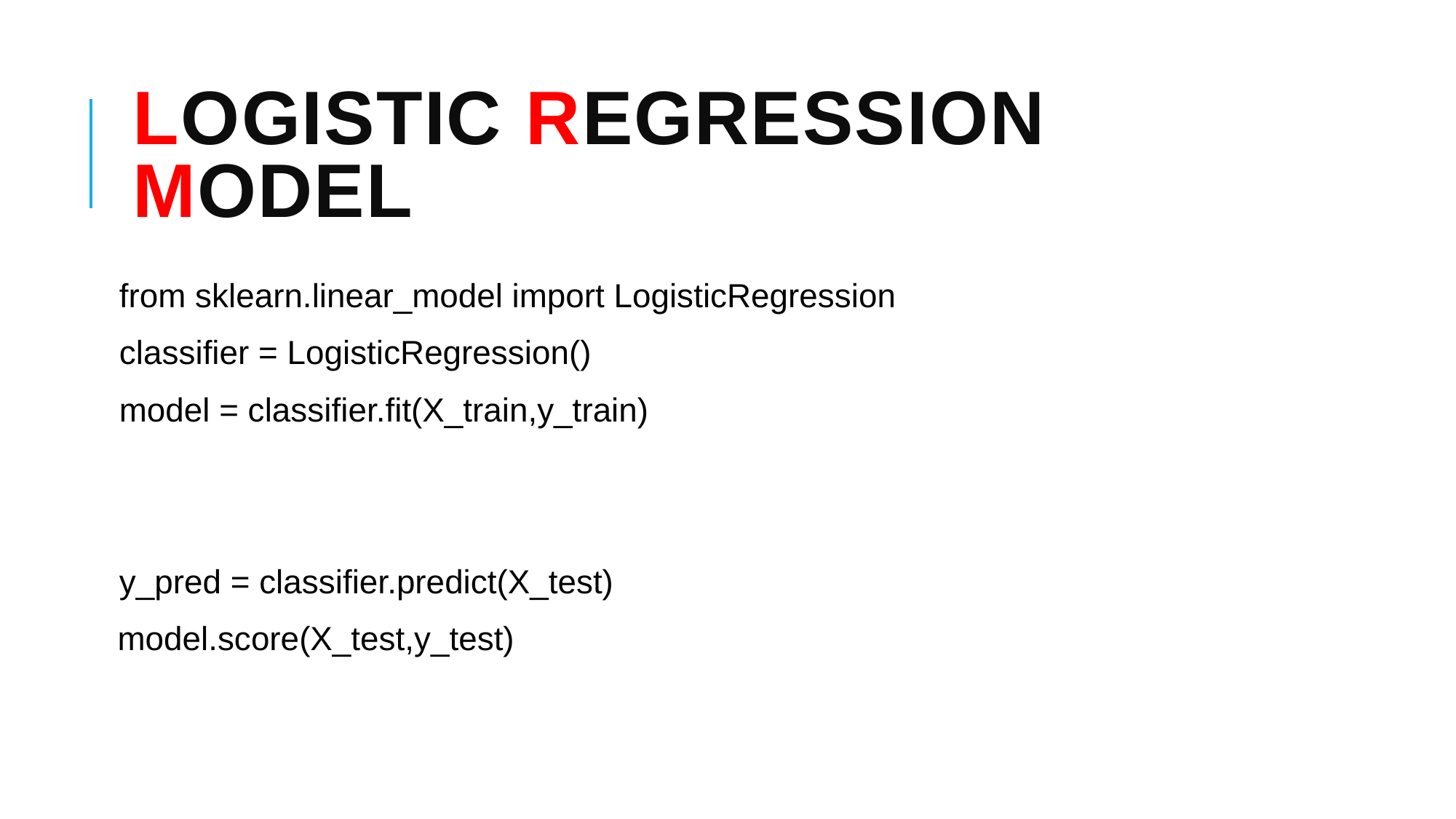

# Logistic Regression model
from sklearn.linear_model import LogisticRegression
classifier = LogisticRegression()
model = classifier.fit(X_train,y_train)

y_pred = classifier.predict(X_test)
 model.score(X_test,y_test)